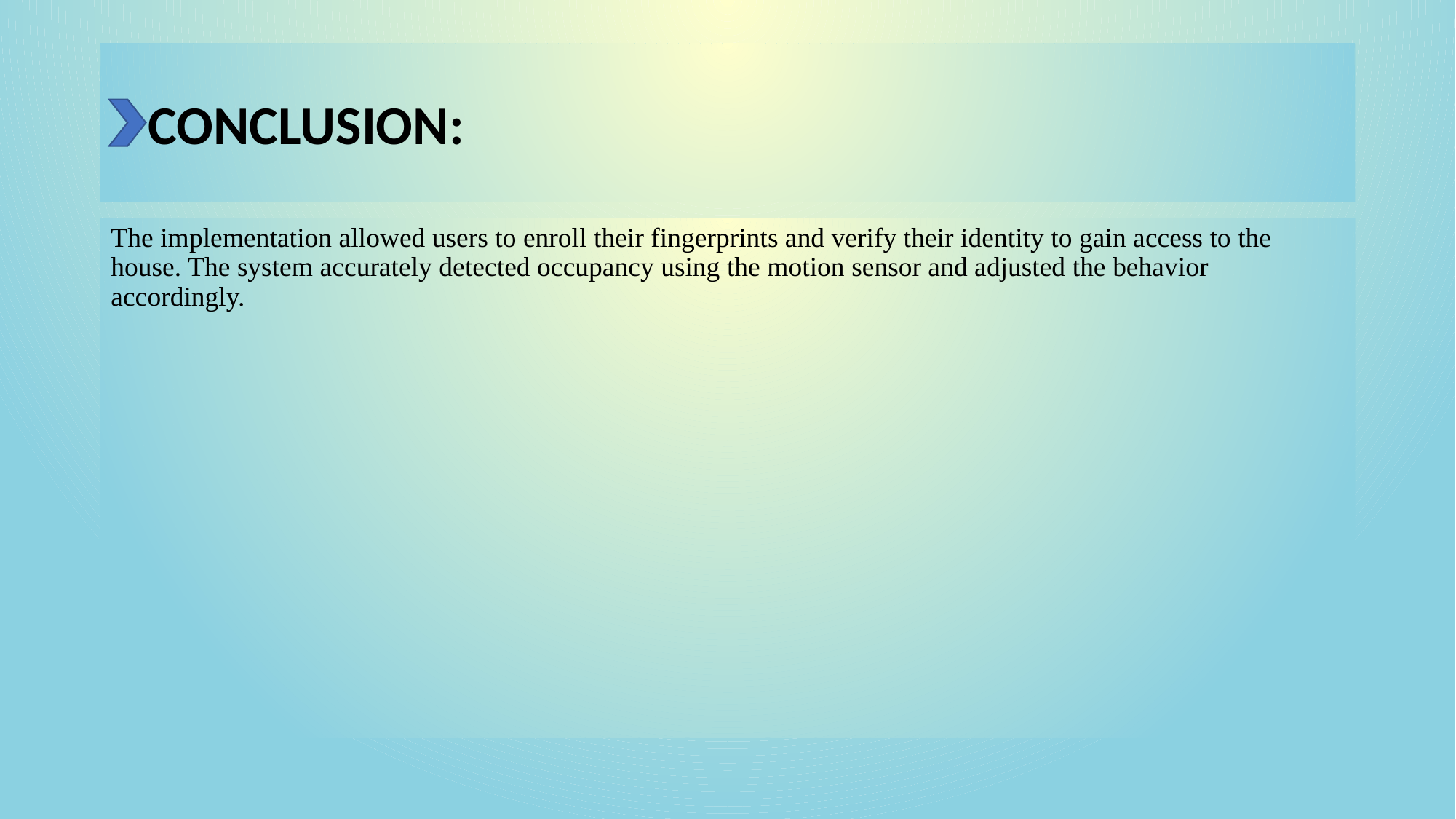

# CONCLUSION:

The implementation allowed users to enroll their fingerprints and verify their identity to gain access to the house. The system accurately detected occupancy using the motion sensor and adjusted the behavior accordingly.